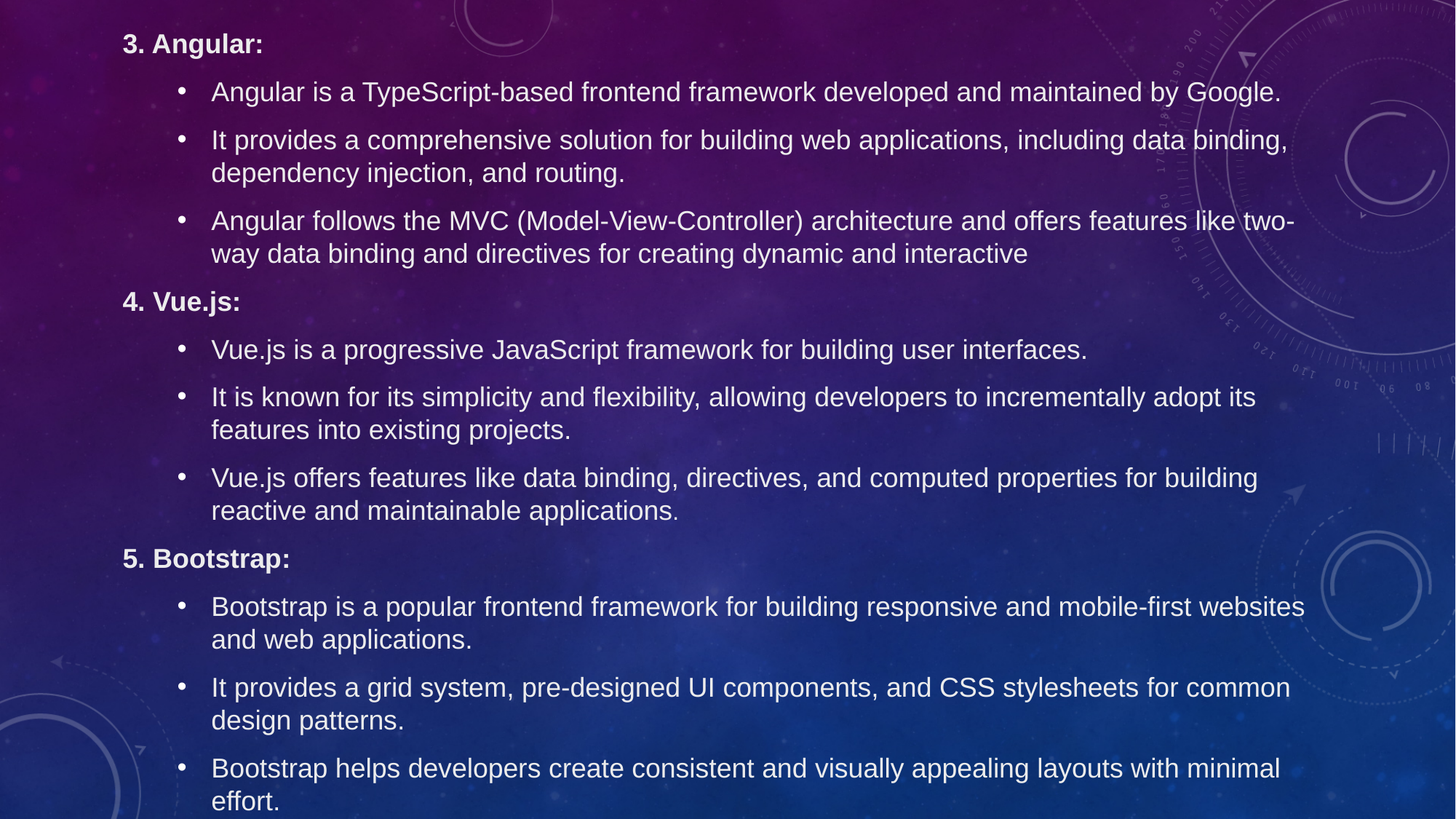

3. Angular:
Angular is a TypeScript-based frontend framework developed and maintained by Google.
It provides a comprehensive solution for building web applications, including data binding, dependency injection, and routing.
Angular follows the MVC (Model-View-Controller) architecture and offers features like two-way data binding and directives for creating dynamic and interactive
4. Vue.js:
Vue.js is a progressive JavaScript framework for building user interfaces.
It is known for its simplicity and flexibility, allowing developers to incrementally adopt its features into existing projects.
Vue.js offers features like data binding, directives, and computed properties for building reactive and maintainable applications.
5. Bootstrap:
Bootstrap is a popular frontend framework for building responsive and mobile-first websites and web applications.
It provides a grid system, pre-designed UI components, and CSS stylesheets for common design patterns.
Bootstrap helps developers create consistent and visually appealing layouts with minimal effort.